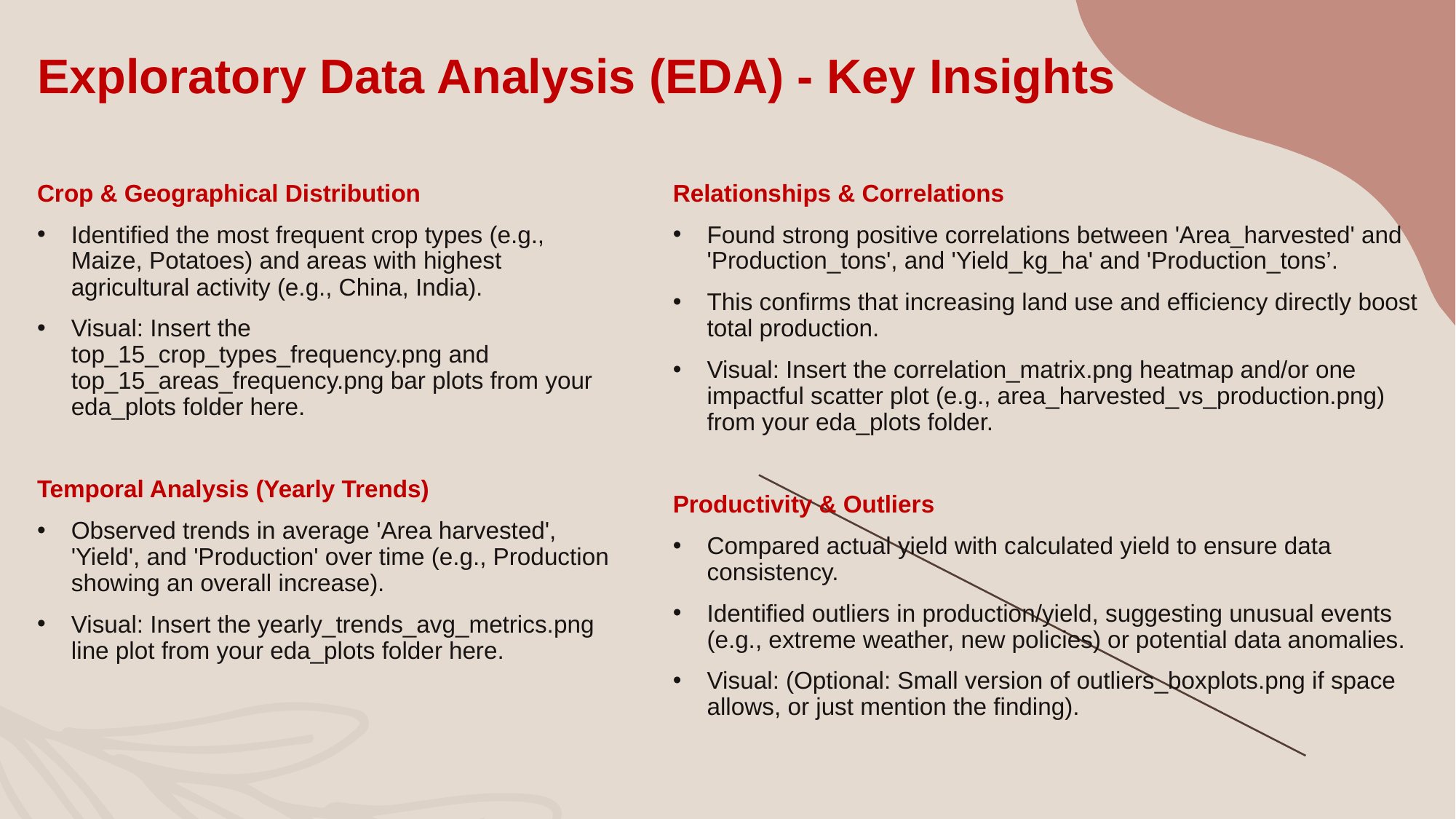

# Exploratory Data Analysis (EDA) - Key Insights
Crop & Geographical Distribution
Identified the most frequent crop types (e.g., Maize, Potatoes) and areas with highest agricultural activity (e.g., China, India).
Visual: Insert the top_15_crop_types_frequency.png and top_15_areas_frequency.png bar plots from your eda_plots folder here.

Temporal Analysis (Yearly Trends)
Observed trends in average 'Area harvested', 'Yield', and 'Production' over time (e.g., Production showing an overall increase).
Visual: Insert the yearly_trends_avg_metrics.png line plot from your eda_plots folder here.
Relationships & Correlations
Found strong positive correlations between 'Area_harvested' and 'Production_tons', and 'Yield_kg_ha' and 'Production_tons’.
This confirms that increasing land use and efficiency directly boost total production.
Visual: Insert the correlation_matrix.png heatmap and/or one impactful scatter plot (e.g., area_harvested_vs_production.png) from your eda_plots folder.

Productivity & Outliers
Compared actual yield with calculated yield to ensure data consistency.
Identified outliers in production/yield, suggesting unusual events (e.g., extreme weather, new policies) or potential data anomalies.
Visual: (Optional: Small version of outliers_boxplots.png if space allows, or just mention the finding).